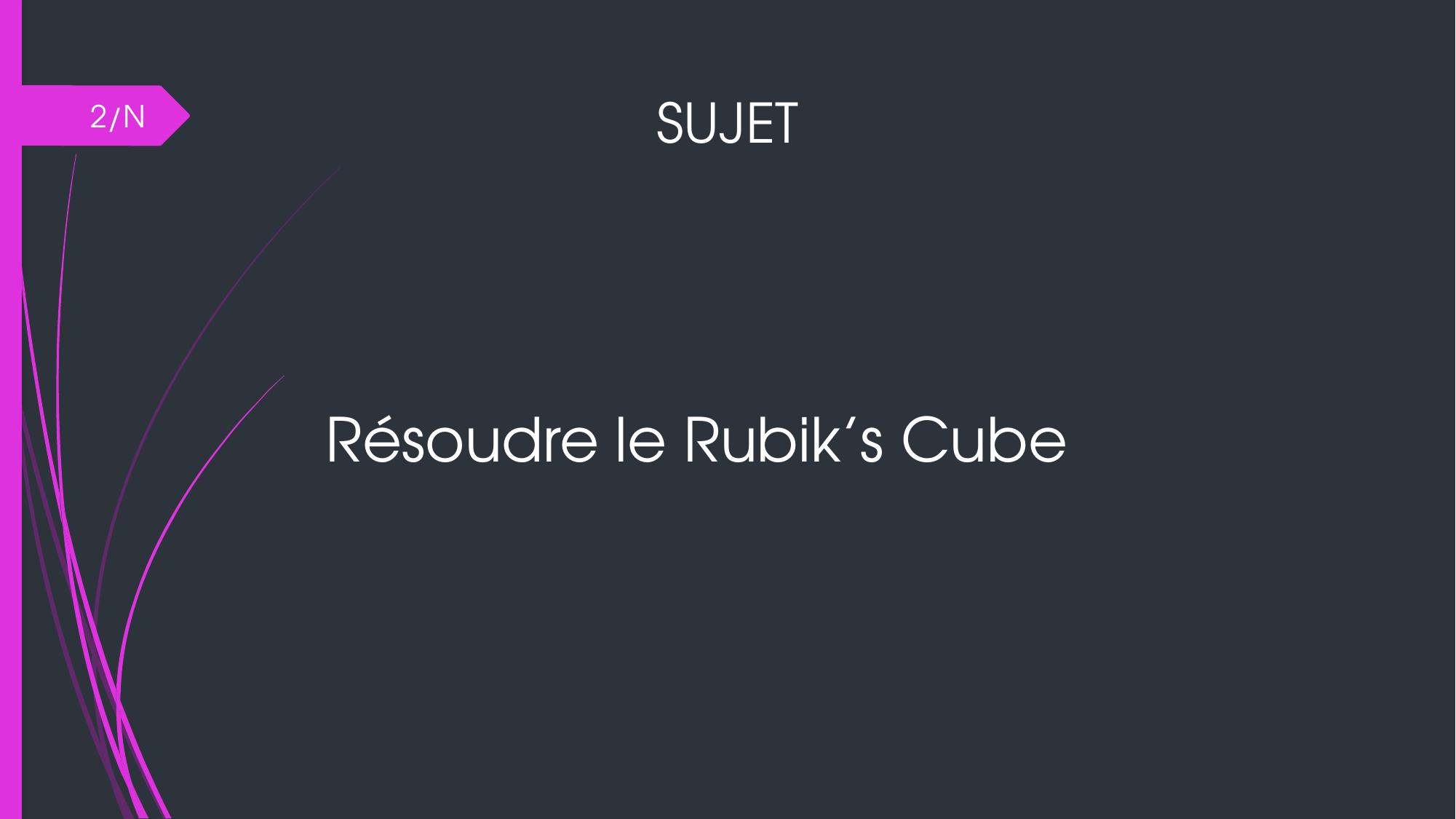

# SUJET
2/N
 Résoudre le Rubik’s Cube